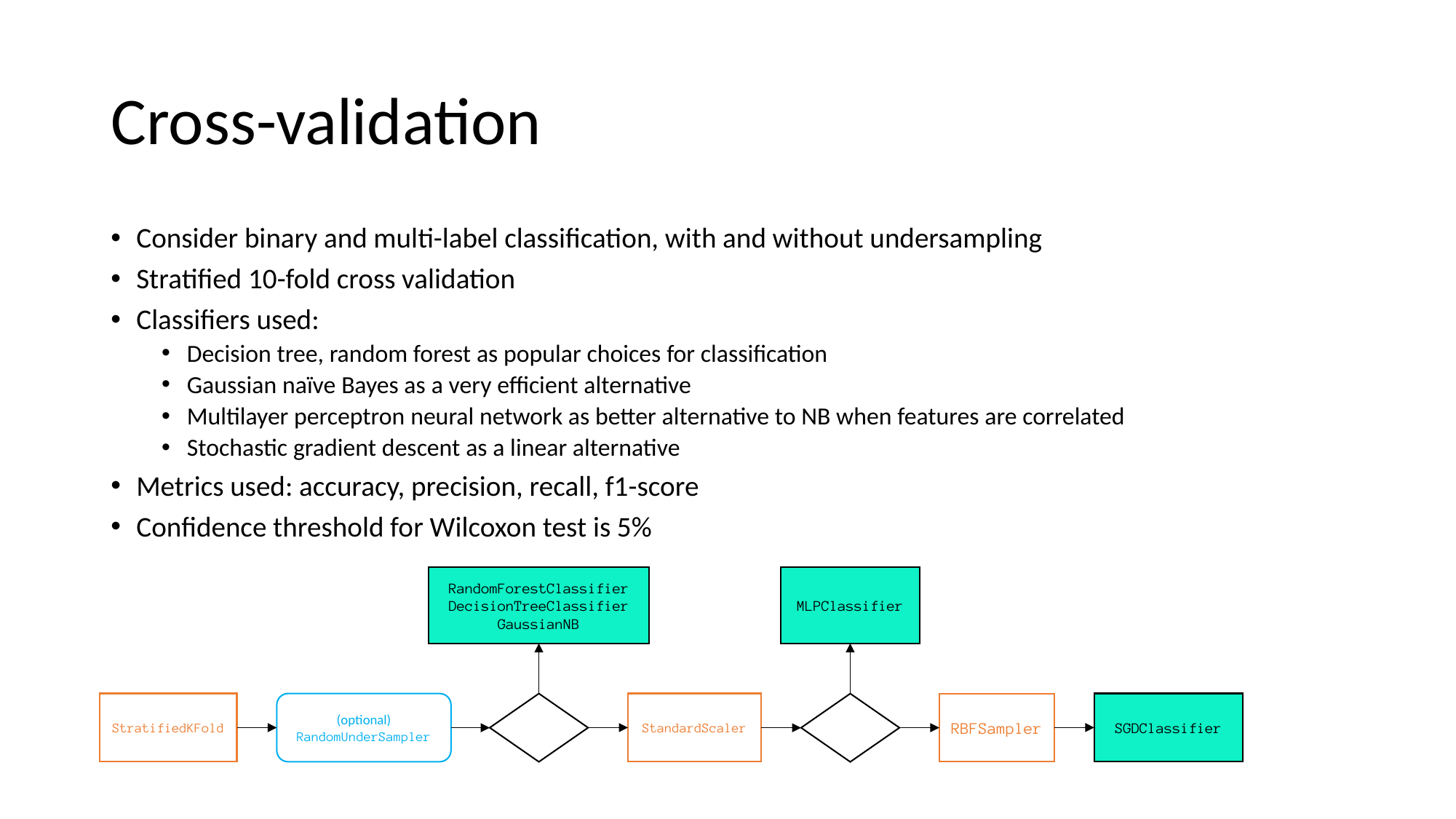

# Cross-validation
Consider binary and multi-label classification, with and without undersampling
Stratified 10-fold cross validation
Classifiers used:
Decision tree, random forest as popular choices for classification
Gaussian naïve Bayes as a very efficient alternative
Multilayer perceptron neural network as better alternative to NB when features are correlated
Stochastic gradient descent as a linear alternative
Metrics used: accuracy, precision, recall, f1-score
Confidence threshold for Wilcoxon test is 5%

RandomForestClassifier
DecisionTreeClassifier
GaussianNB
MLPClassifier
StratifiedKFold
StandardScaler
SGDClassifier
(optional)
RandomUnderSampler

RBFSampler